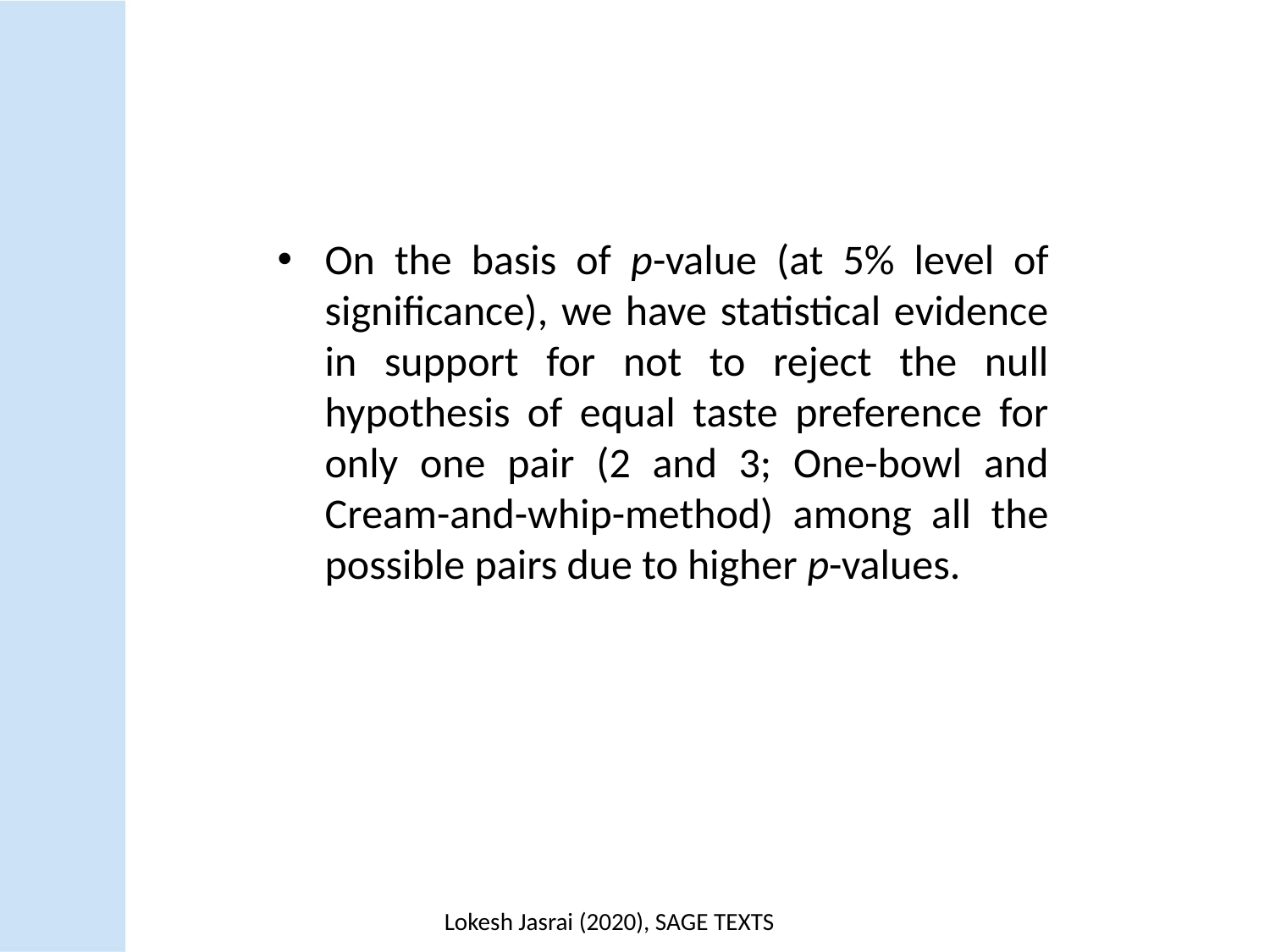

On the basis of p-value (at 5% level of significance), we have statistical evidence in support for not to reject the null hypothesis of equal taste preference for only one pair (2 and 3; One-bowl and Cream-and-whip-method) among all the possible pairs due to higher p-values.
Lokesh Jasrai (2020), SAGE TEXTS